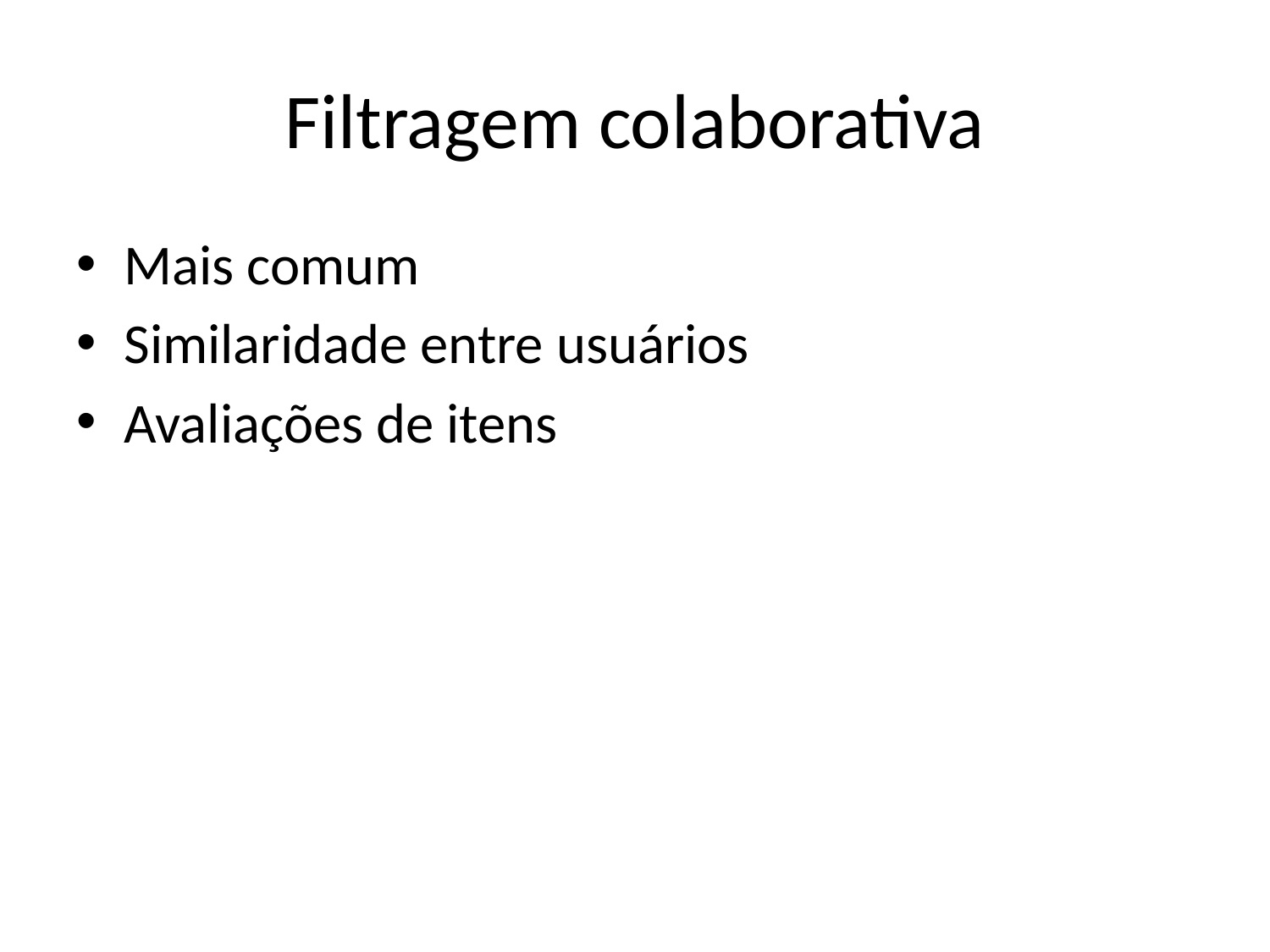

# Filtragem colaborativa
Mais comum
Similaridade entre usuários
Avaliações de itens